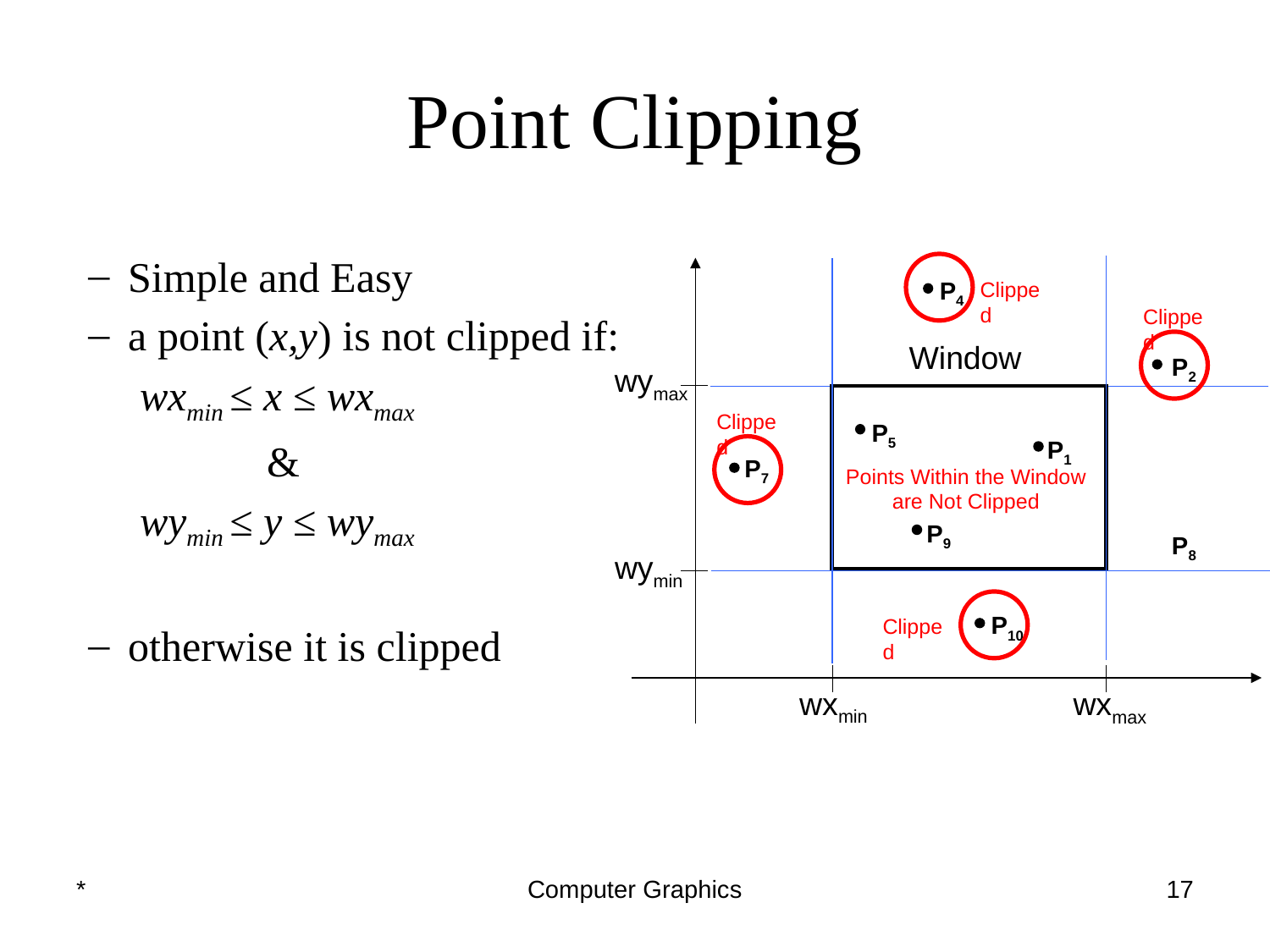

# Point Clipping
Simple and Easy
a point (x,y) is not clipped if:
	wxmin ≤ x ≤ wxmax
		&
 	wymin ≤ y ≤ wymax

otherwise it is clipped

P4
Clipped

Clipped
Window

P2
wymax

Clipped
P5

P1

P7
Points Within the Window are Not Clipped

P9
P8

wymin

P10
Clipped

wxmin
wxmax
*
Computer Graphics
17